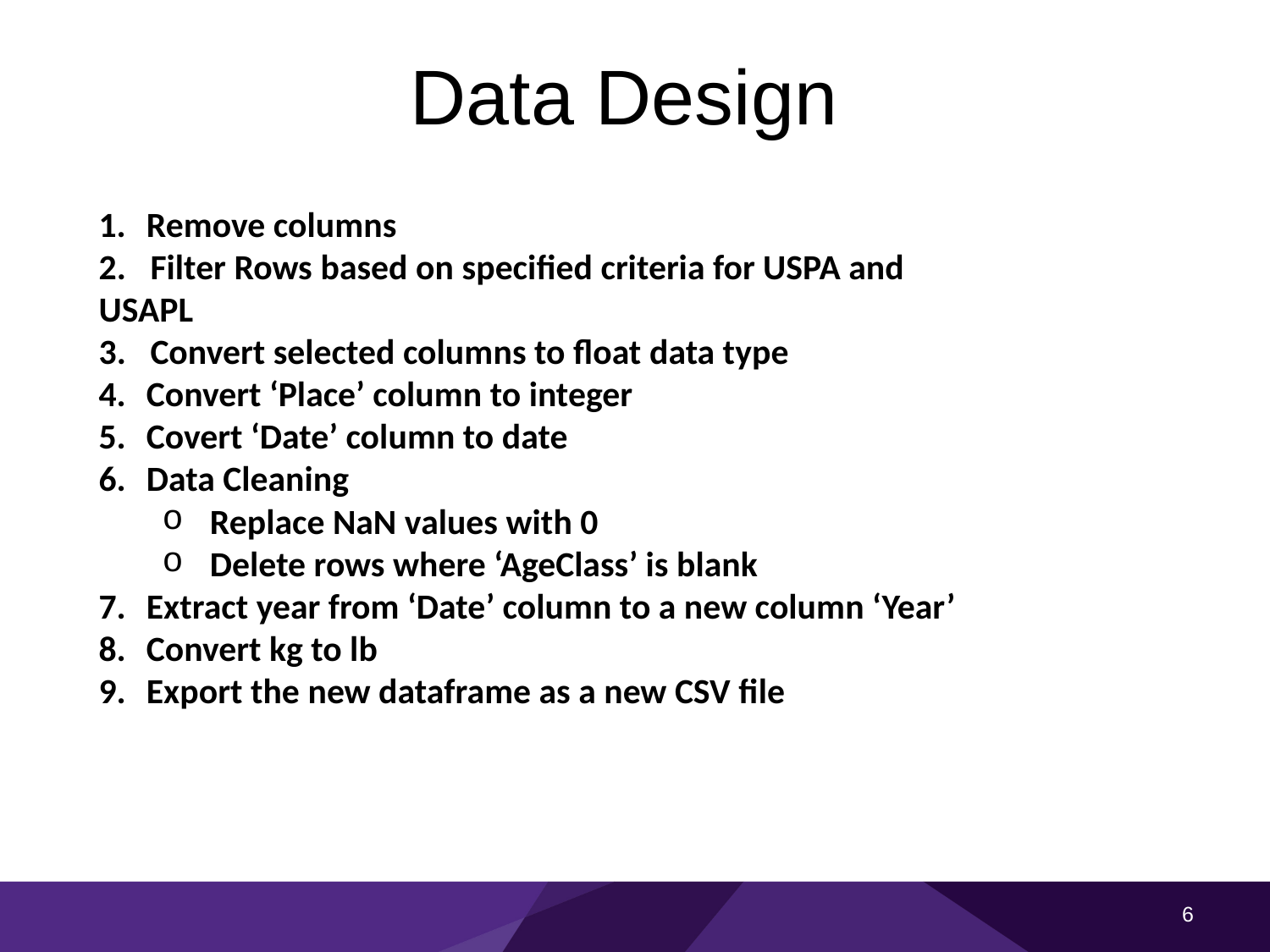

# Data Design
Remove columns
2.   Filter Rows based on specified criteria for USPA and USAPL
3.   Convert selected columns to float data type
Convert ‘Place’ column to integer
Covert ‘Date’ column to date
Data Cleaning
Replace NaN values with 0
Delete rows where ‘AgeClass’ is blank
Extract year from ‘Date’ column to a new column ‘Year’
Convert kg to lb
Export the new dataframe as a new CSV file

6